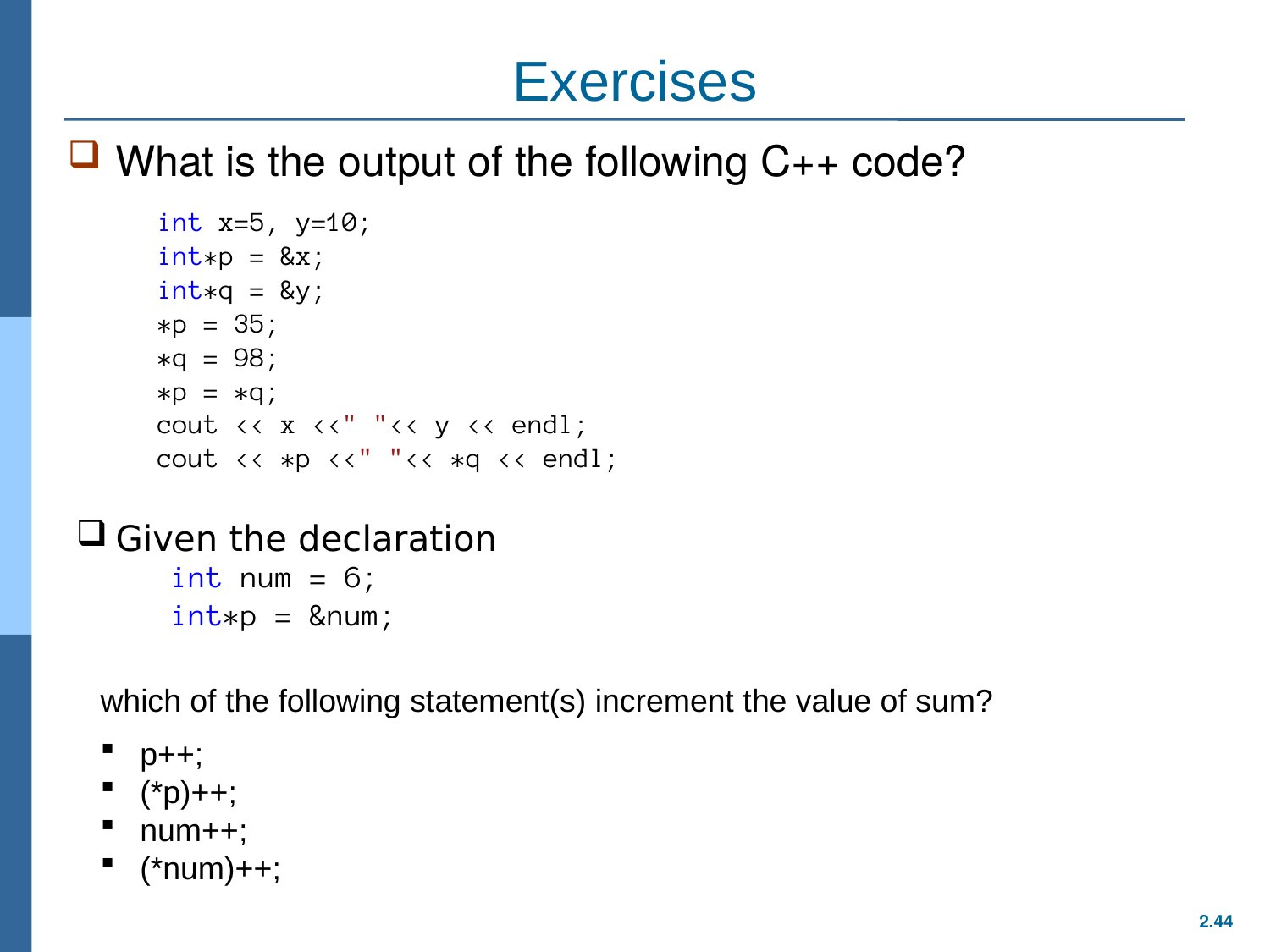

# Exercises
What is the output of the following C++ code?

int x=5, y=10;
int*p = &x;
int*q = &y;
*p = 35;
*q = 98;
*p = *q;
cout << x <<" "<< y << endl;
cout << *p <<" "<< *q << endl;
Given the declaration
int num = 6;
int*p = &num;
which of the following statement(s) increment the value of sum?

p++;
(*p)++;
num++;
(*num)++;